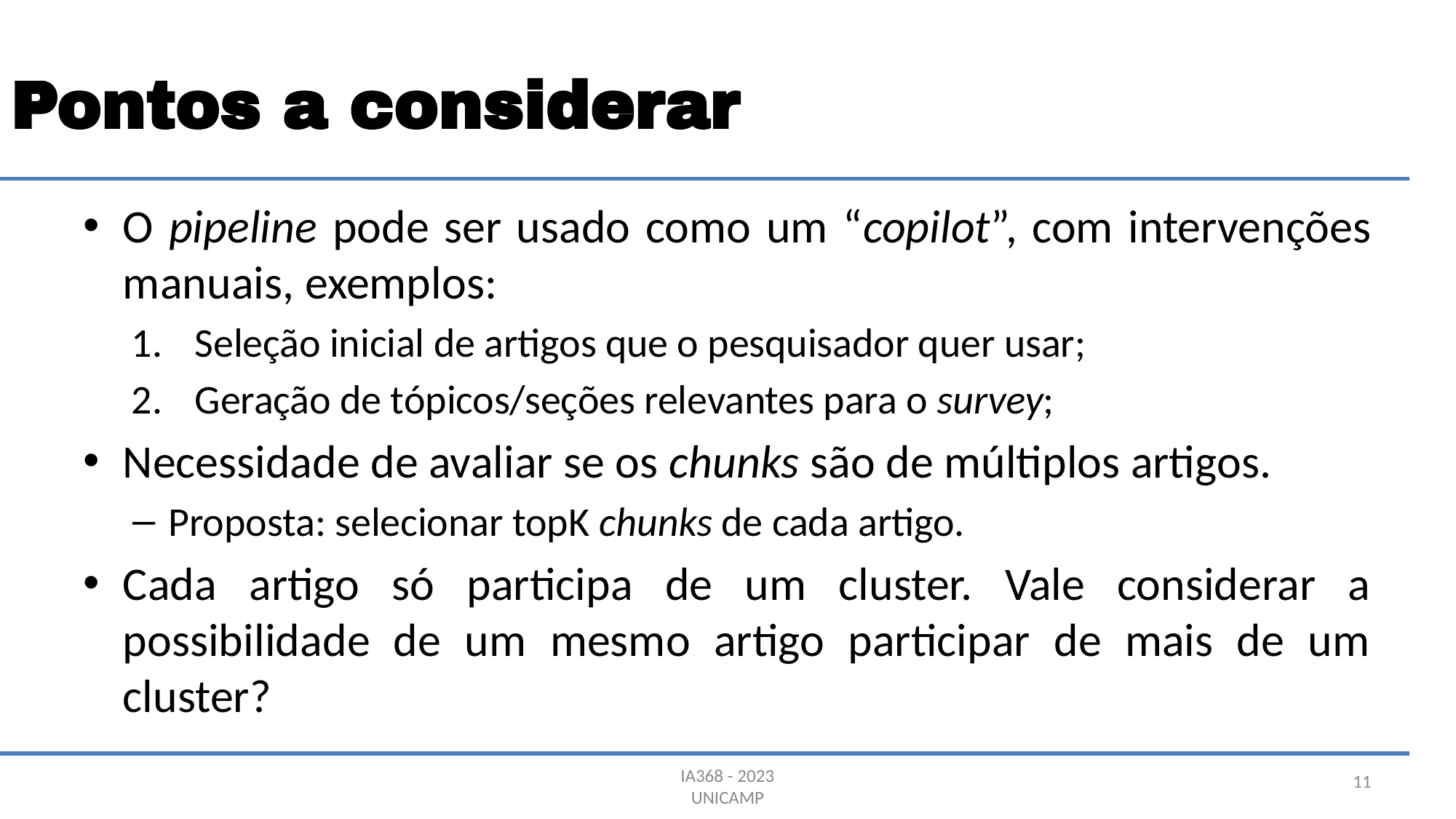

# Pontos a considerar
O pipeline pode ser usado como um “copilot”, com intervenções manuais, exemplos:
Seleção inicial de artigos que o pesquisador quer usar;
Geração de tópicos/seções relevantes para o survey;
Necessidade de avaliar se os chunks são de múltiplos artigos.
Proposta: selecionar topK chunks de cada artigo.
Cada artigo só participa de um cluster. Vale considerar a possibilidade de um mesmo artigo participar de mais de um cluster?

11